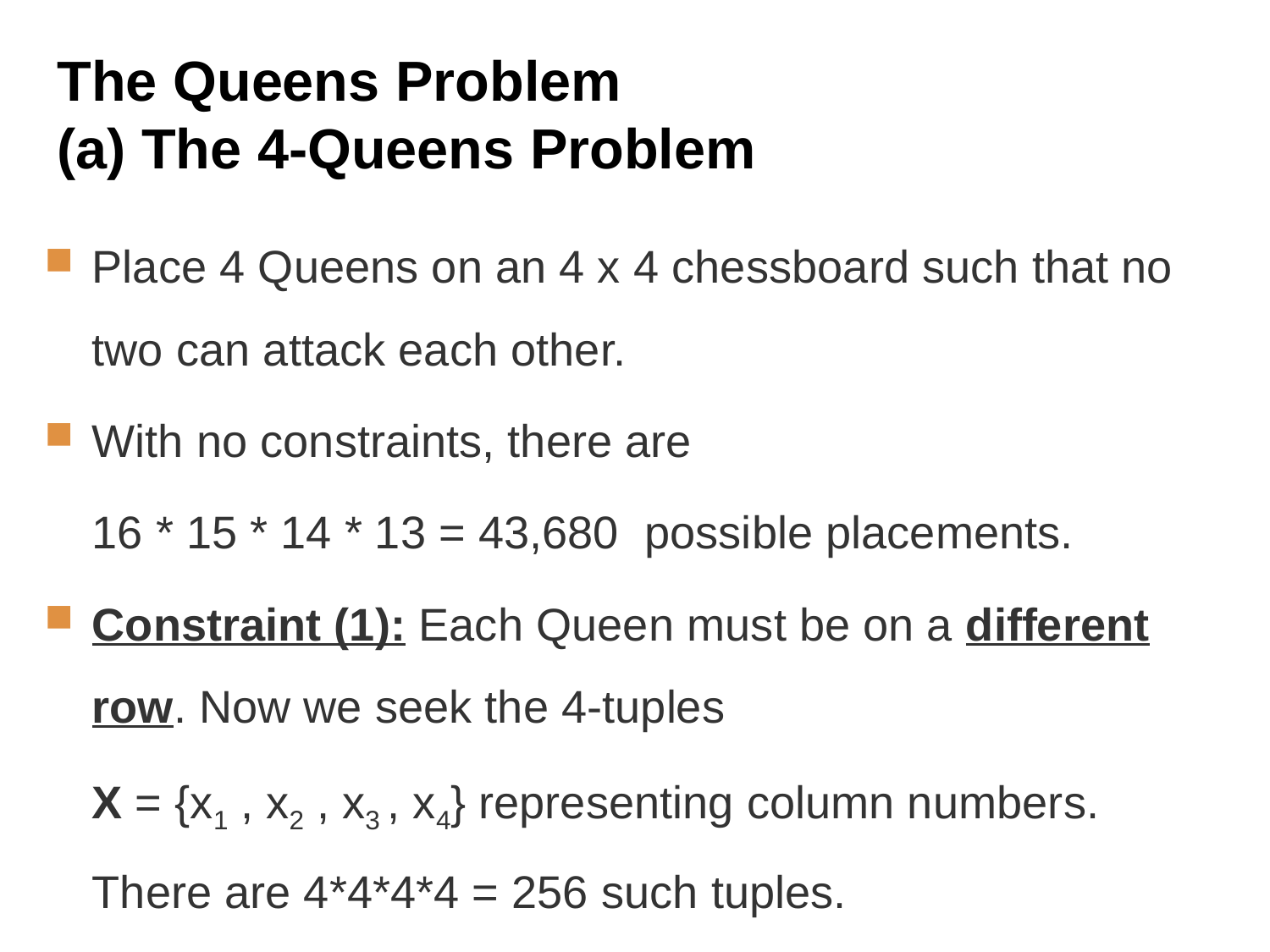

# The Queens Problem (a) The 4-Queens Problem
Place 4 Queens on an 4 x 4 chessboard such that no two can attack each other.
With no constraints, there are
	16 * 15 * 14 * 13 = 43,680  possible placements.
Constraint (1): Each Queen must be on a different row. Now we seek the 4-tuples
	X = {x1 , x2 , x3 , x4} representing column numbers. There are 4*4*4*4 = 256 such tuples.